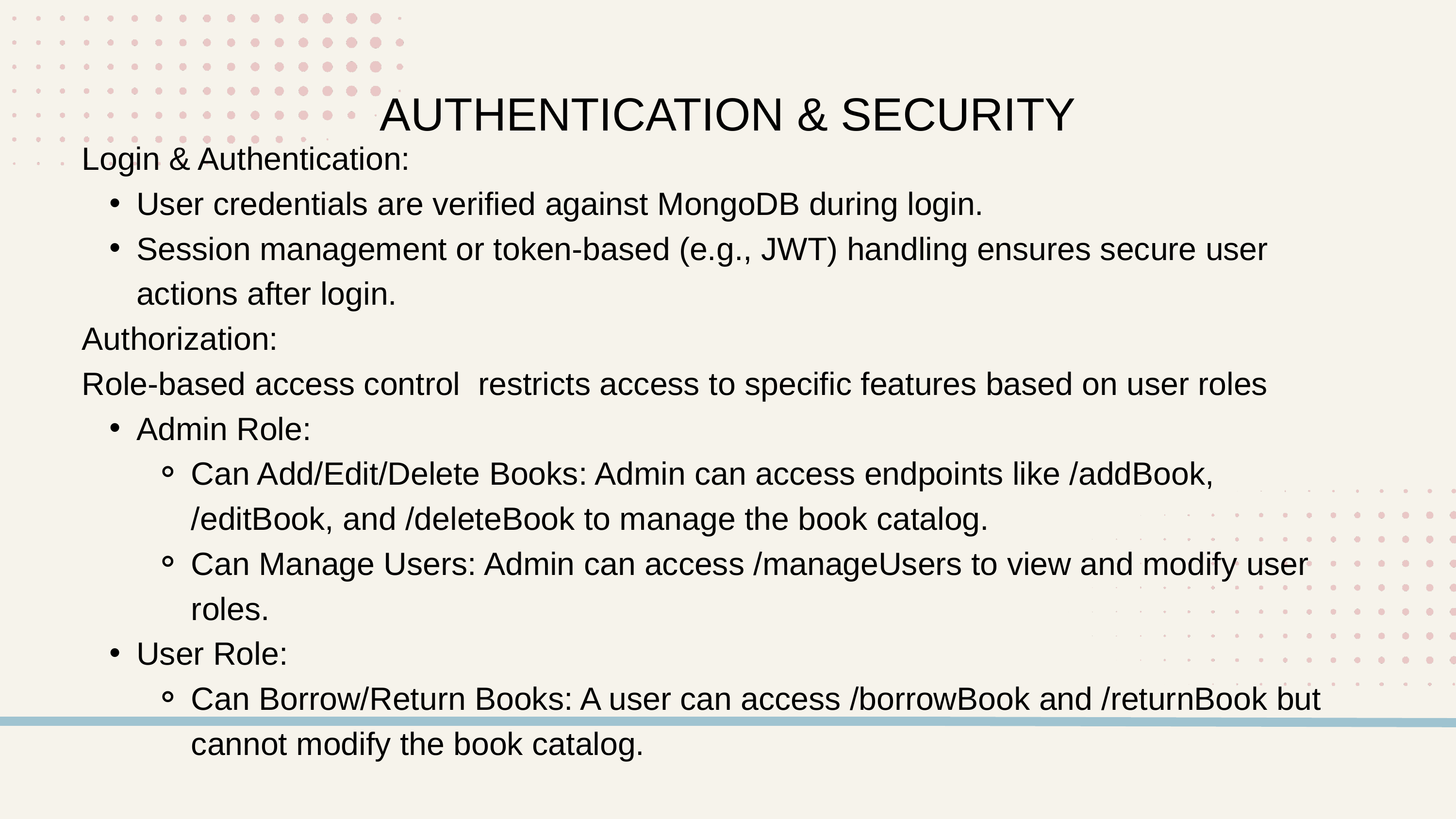

AUTHENTICATION & SECURITY
Login & Authentication:
User credentials are verified against MongoDB during login.
Session management or token-based (e.g., JWT) handling ensures secure user actions after login.
Authorization:
Role-based access control  restricts access to specific features based on user roles
Admin Role:
Can Add/Edit/Delete Books: Admin can access endpoints like /addBook, /editBook, and /deleteBook to manage the book catalog.
Can Manage Users: Admin can access /manageUsers to view and modify user roles.
User Role:
Can Borrow/Return Books: A user can access /borrowBook and /returnBook but cannot modify the book catalog.